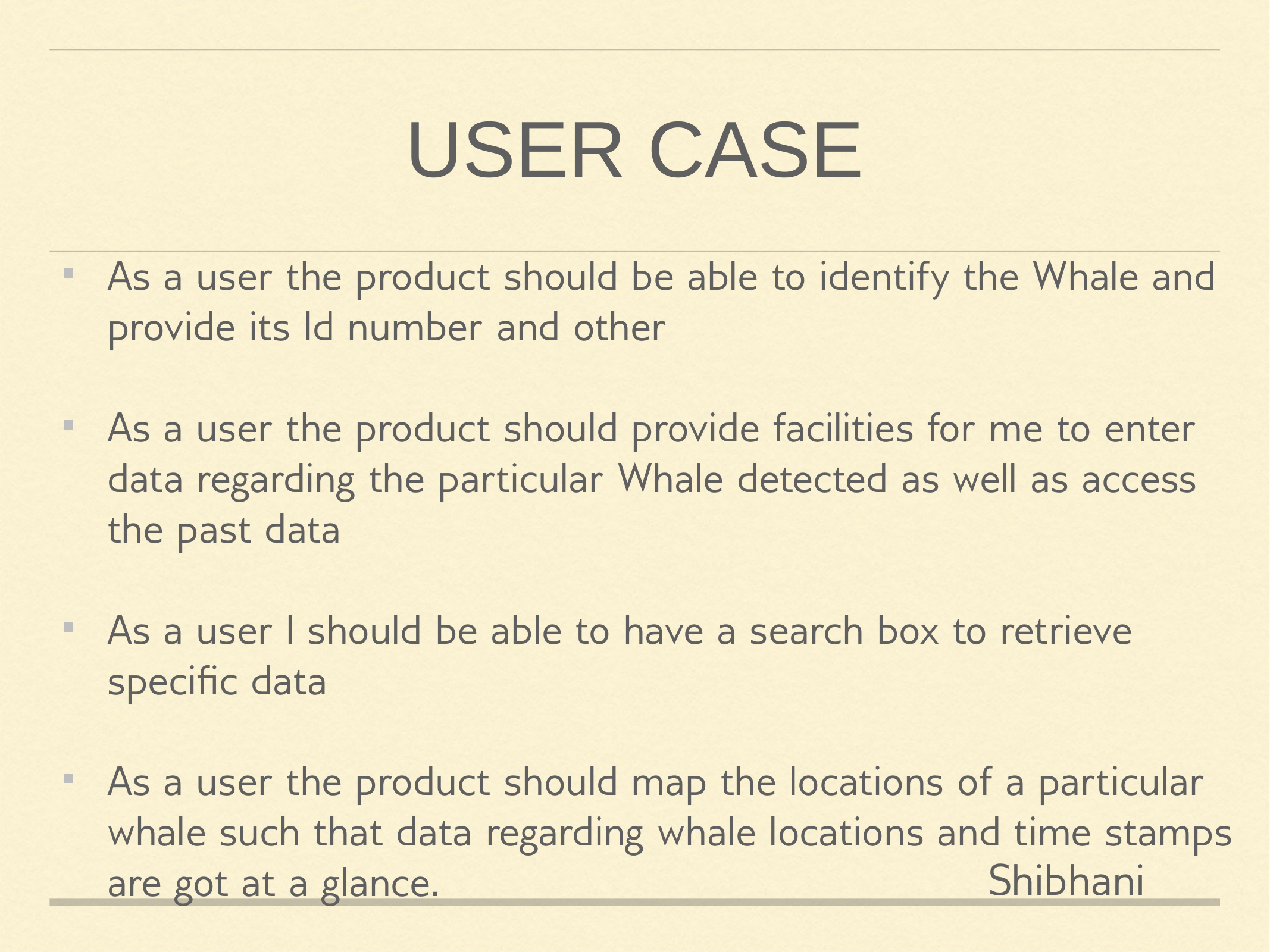

# User Case
As a user the product should be able to identify the Whale and provide its Id number and other

As a user the product should provide facilities for me to enter data regarding the particular Whale detected as well as access the past data

As a user I should be able to have a search box to retrieve specific data

As a user the product should map the locations of a particular whale such that data regarding whale locations and time stamps are got at a glance.
Shibhani